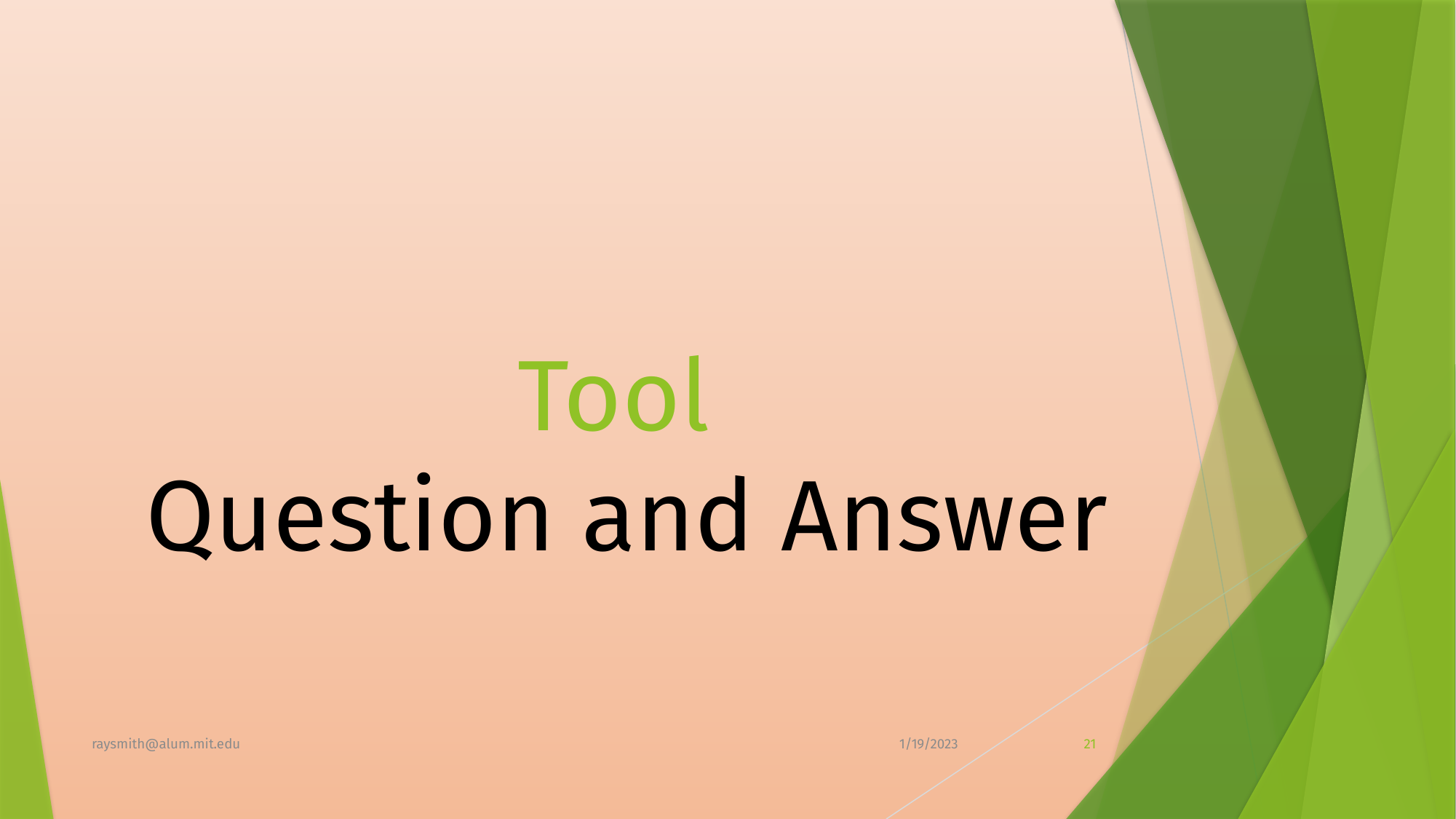

# Tool Question and Answer
raysmith@alum.mit.edu
1/19/2023
21